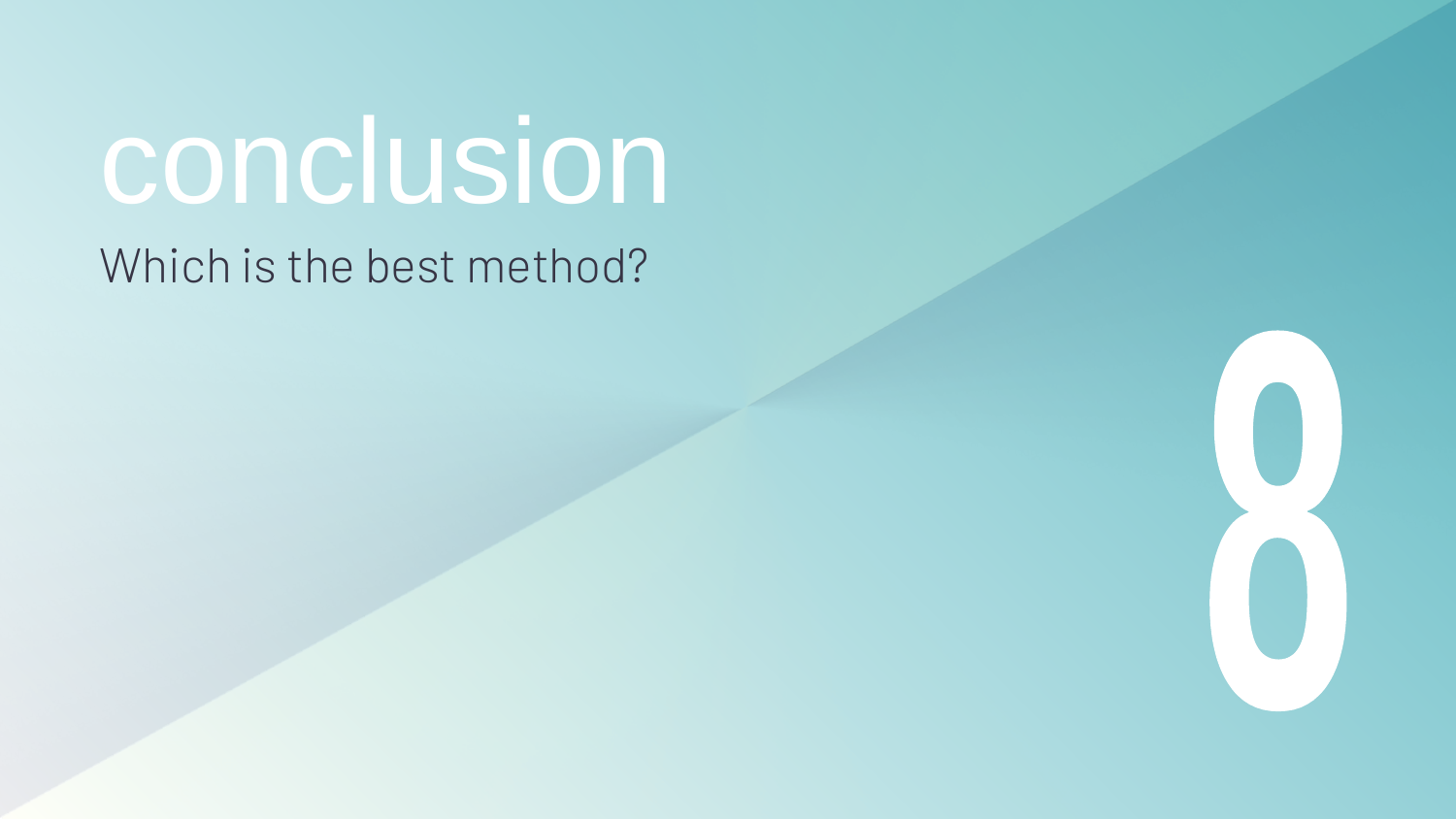

# conclusion
Which is the best method?
8